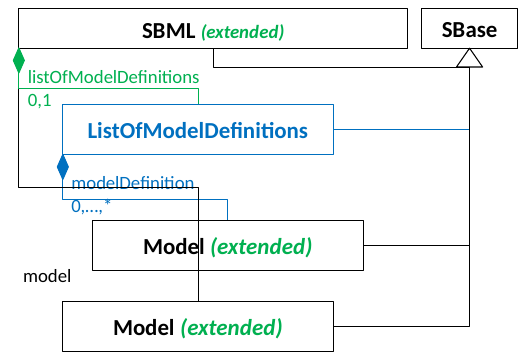

SBase
SBML (extended)

listOfModelDefinitions
0,1
ListOfModelDefinitions

modelDefinition
0,…,*
Model (extended)
model
Model (extended)